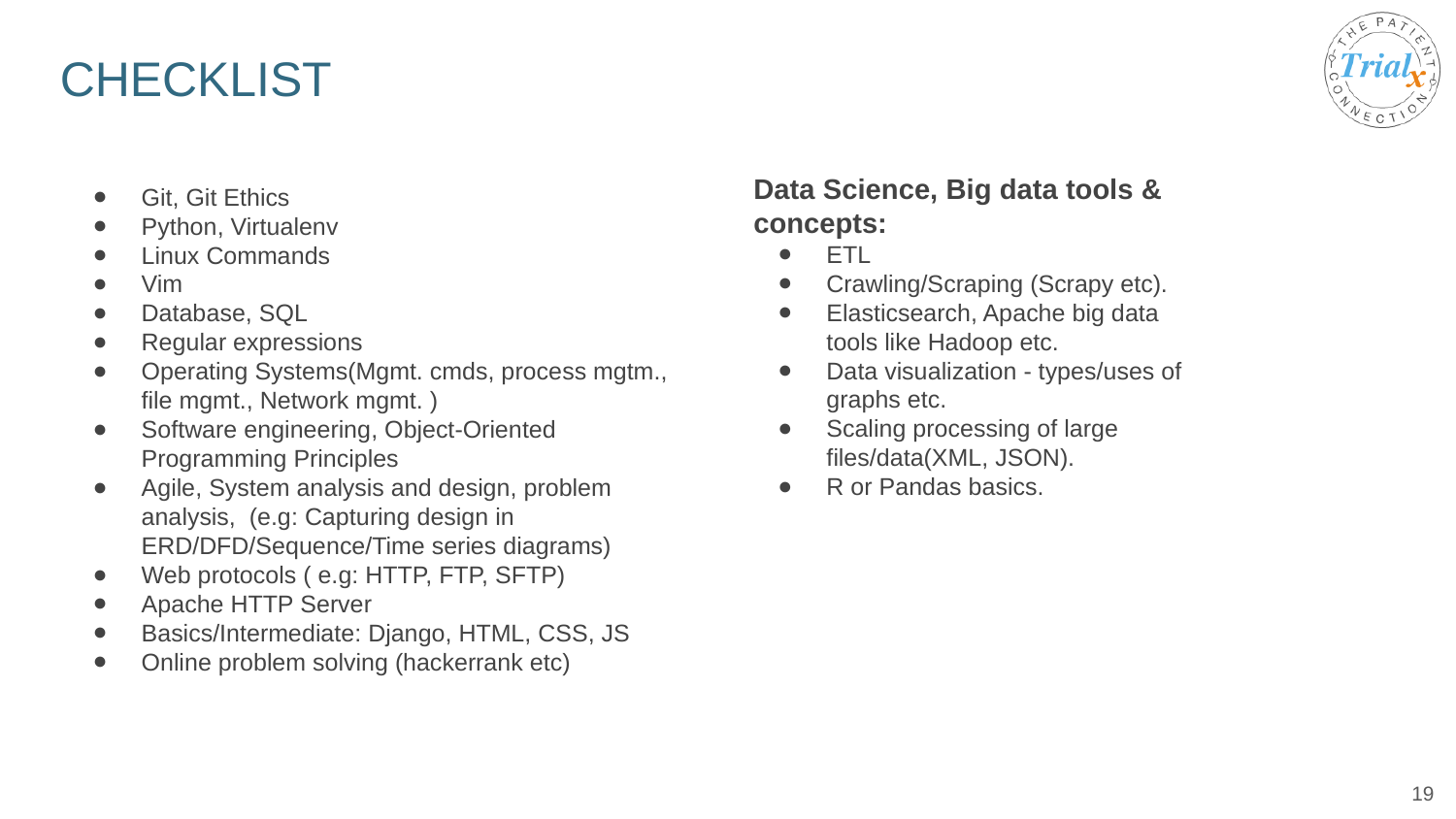

CHECKLIST
Data Science, Big data tools & concepts:
ETL
Crawling/Scraping (Scrapy etc).
Elasticsearch, Apache big data tools like Hadoop etc.
Data visualization - types/uses of graphs etc.
Scaling processing of large files/data(XML, JSON).
R or Pandas basics.

Git, Git Ethics
Python, Virtualenv
Linux Commands
Vim
Database, SQL
Regular expressions
Operating Systems(Mgmt. cmds, process mgtm., file mgmt., Network mgmt. )
Software engineering, Object-Oriented Programming Principles
Agile, System analysis and design, problem analysis,  (e.g: Capturing design in ERD/DFD/Sequence/Time series diagrams)
Web protocols ( e.g: HTTP, FTP, SFTP)
Apache HTTP Server
Basics/Intermediate: Django, HTML, CSS, JS
Online problem solving (hackerrank etc)